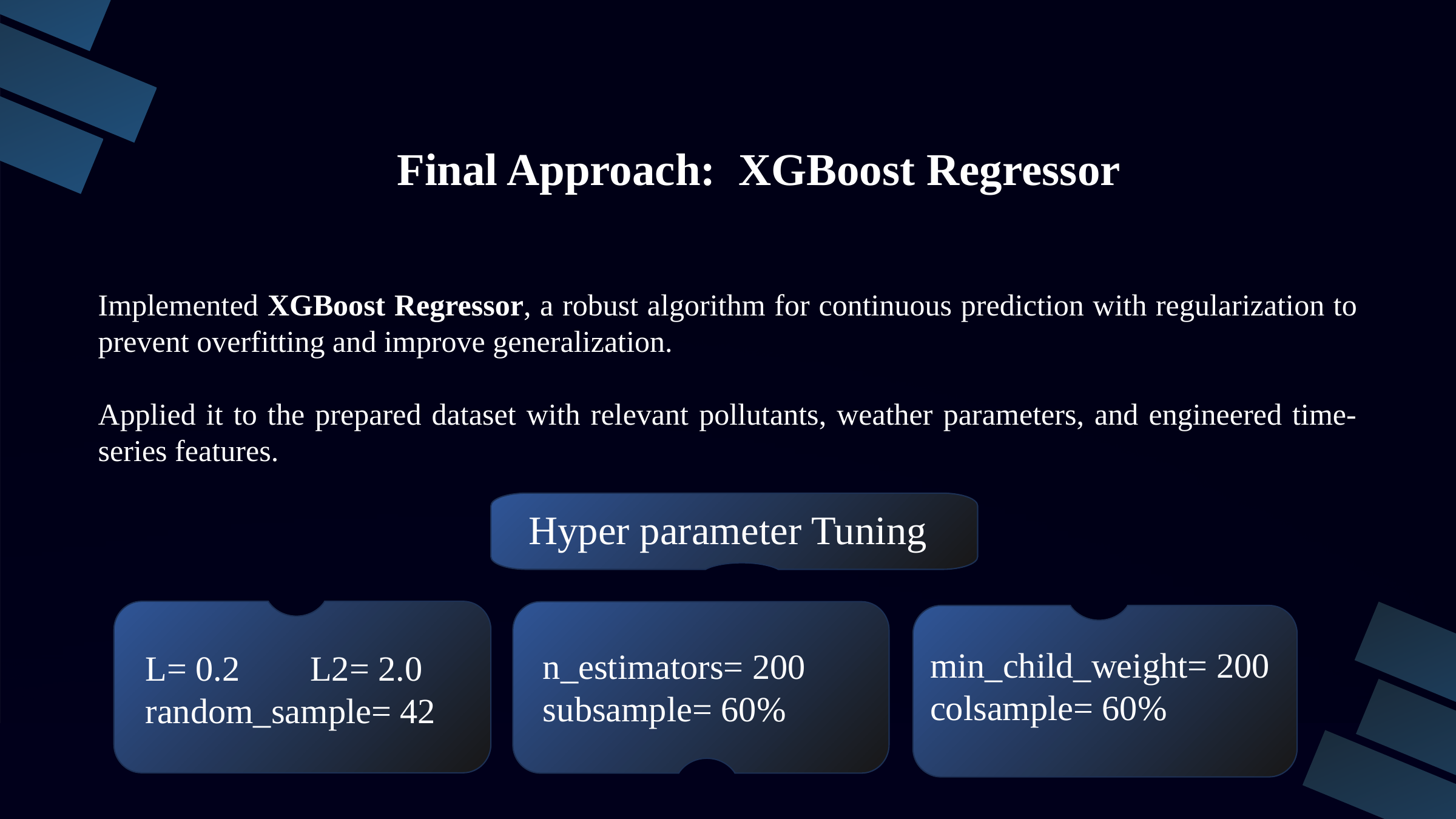

Final Approach:  XGBoost Regressor

Implemented XGBoost Regressor, a robust algorithm for continuous prediction with regularization to prevent overfitting and improve generalization.

Applied it to the prepared dataset with relevant pollutants, weather parameters, and engineered time-series features.

Hyper parameter Tuning

min_child_weight= 200
colsample= 60%
n_estimators= 200
subsample= 60%
L= 0.2        L2= 2.0
random_sample= 42